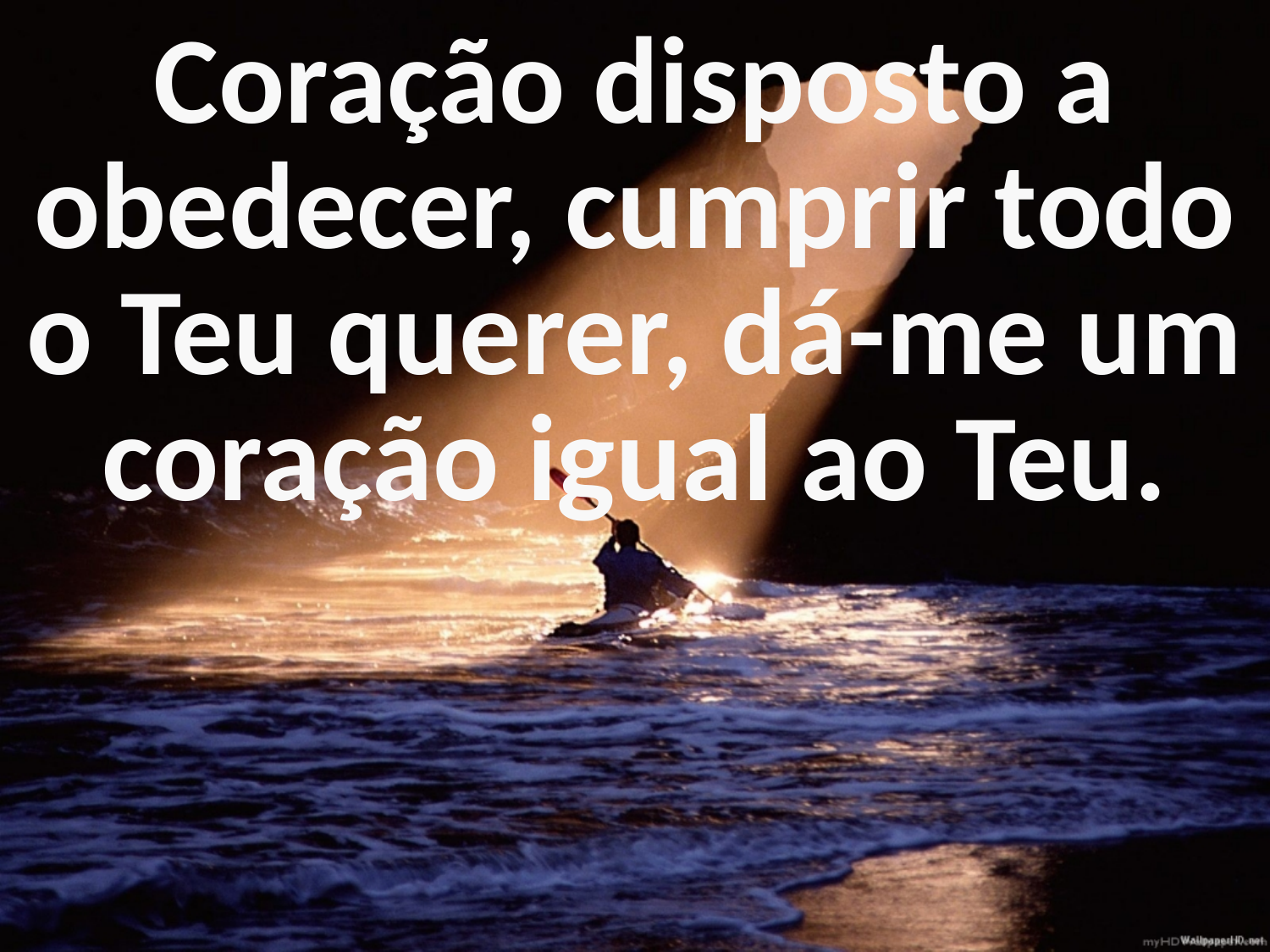

Coração disposto a obedecer, cumprir todo o Teu querer, dá-me um coração igual ao Teu.